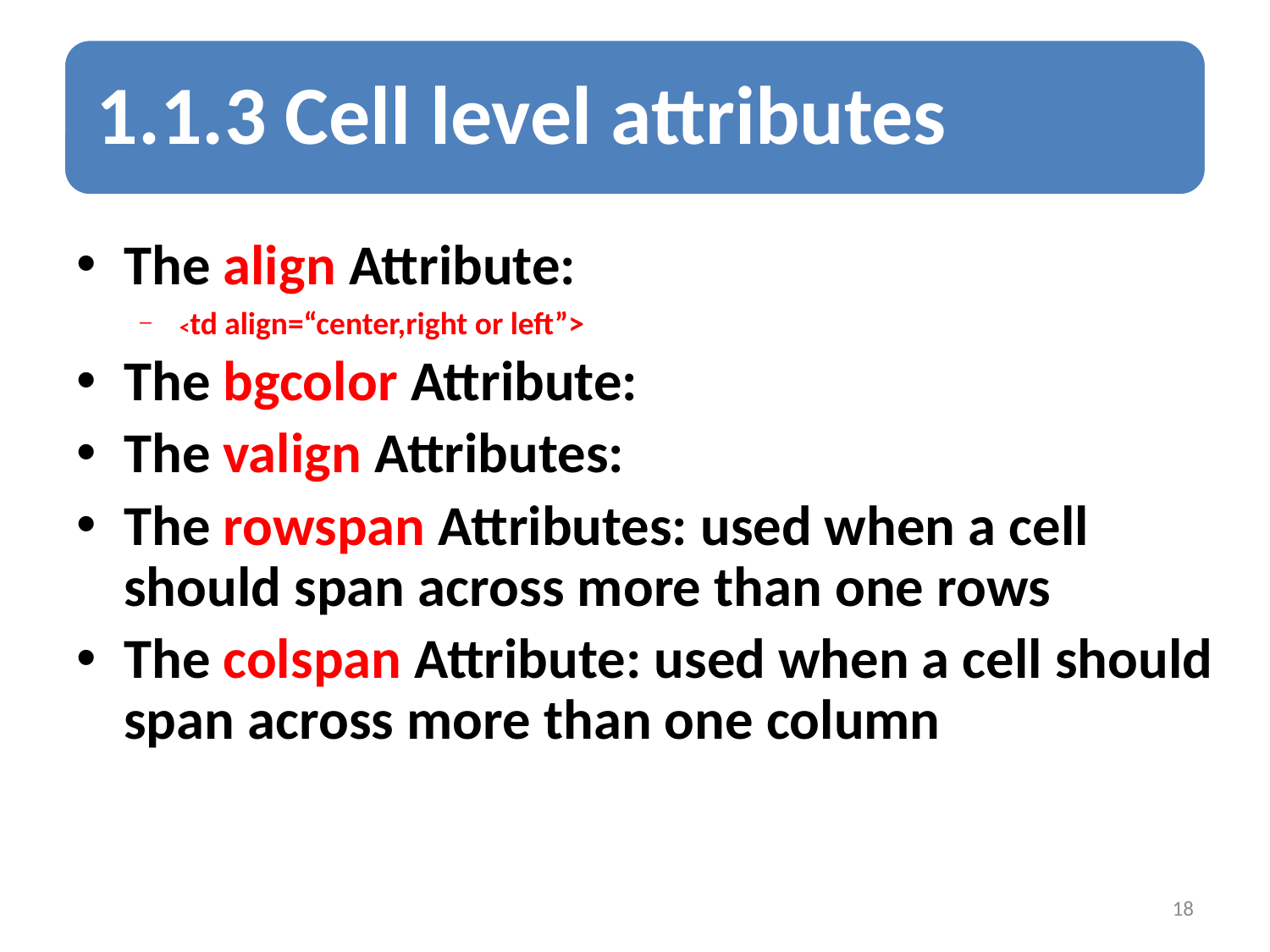

1.1.3 Cell level attributes
The align Attribute:
<td align=“center,right or left”>
The bgcolor Attribute:
The valign Attributes:
The rowspan Attributes: used when a cell should span across more than one rows
The colspan Attribute: used when a cell should span across more than one column

18